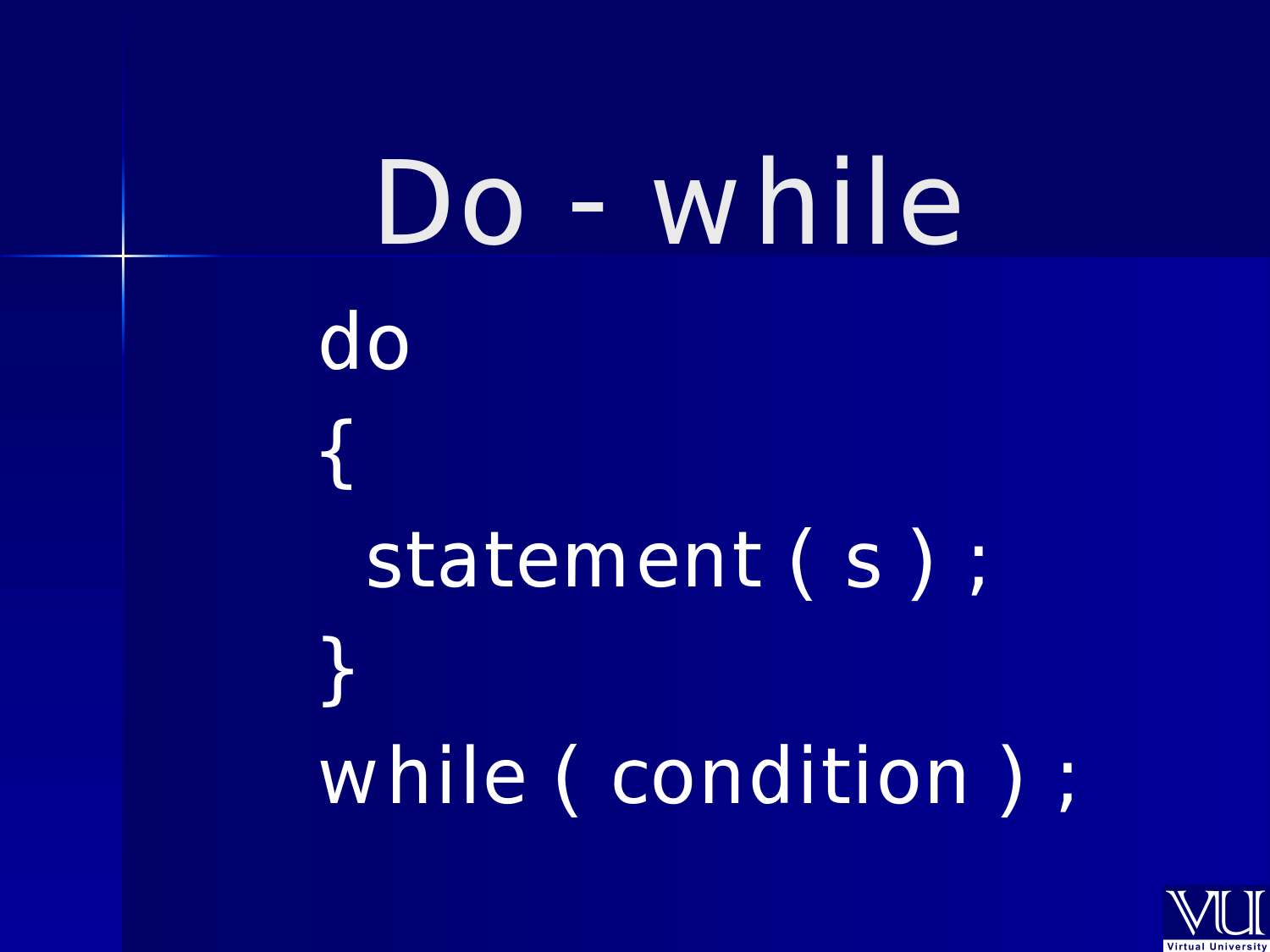

# Do - while
do
{
	statement ( s ) ;
}
while ( condition ) ;